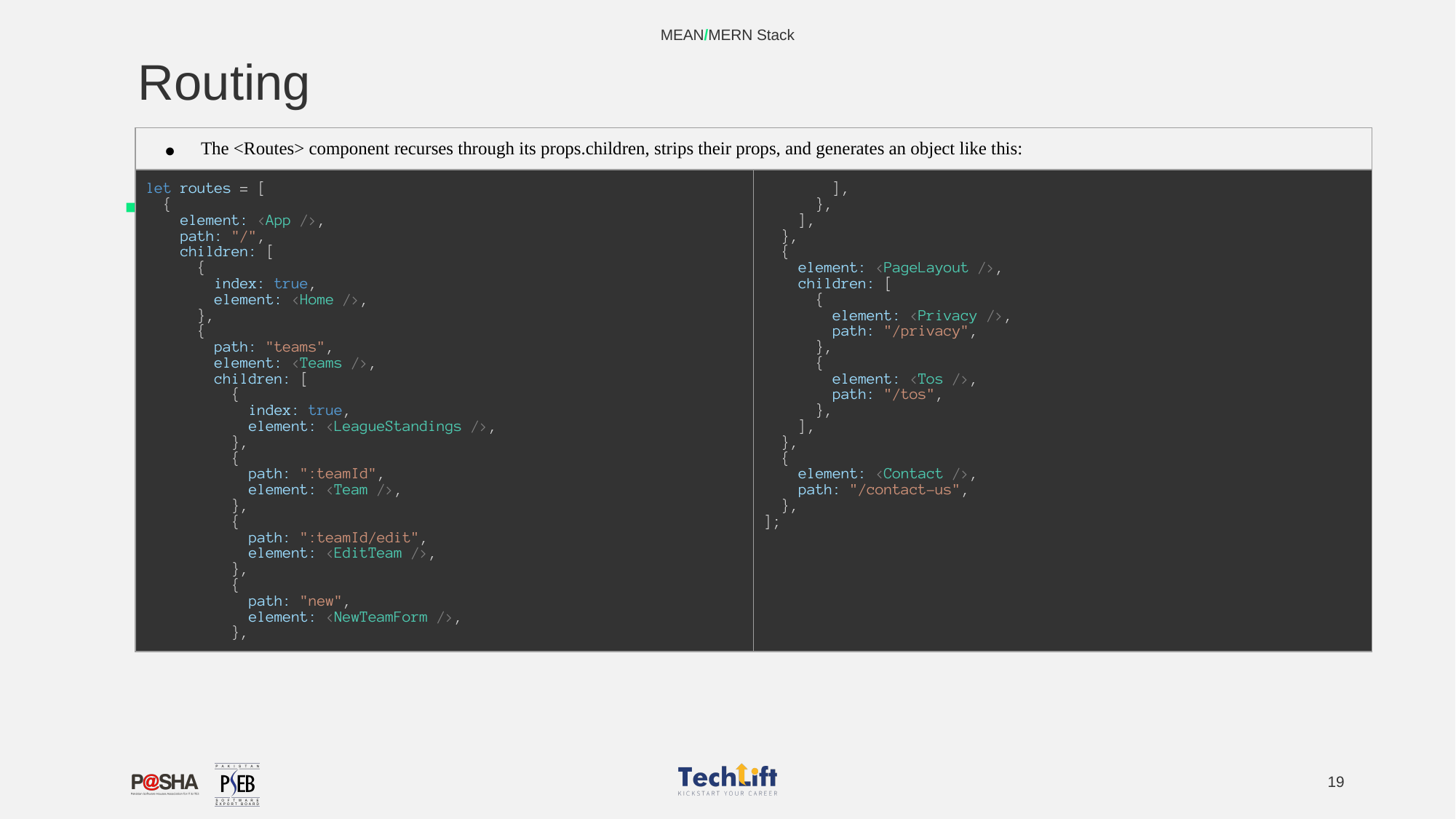

MEAN/MERN Stack
# Routing
| The <Routes> component recurses through its props.children, strips their props, and generates an object like this: |  |
| --- | --- |
| let routes = [   {     element: <App />,     path: "/",     children: [       {         index: true,         element: <Home />,       },       {         path: "teams",         element: <Teams />,         children: [           {             index: true,             element: <LeagueStandings />,           },           {             path: ":teamId",             element: <Team />,           },           {             path: ":teamId/edit",             element: <EditTeam />,           },           {             path: "new",             element: <NewTeamForm />,           }, | ],       },     ],   },   {     element: <PageLayout />,     children: [       {         element: <Privacy />,         path: "/privacy",       },       {         element: <Tos />,         path: "/tos",       },     ],   },   {     element: <Contact />,     path: "/contact-us",   }, ]; |
19